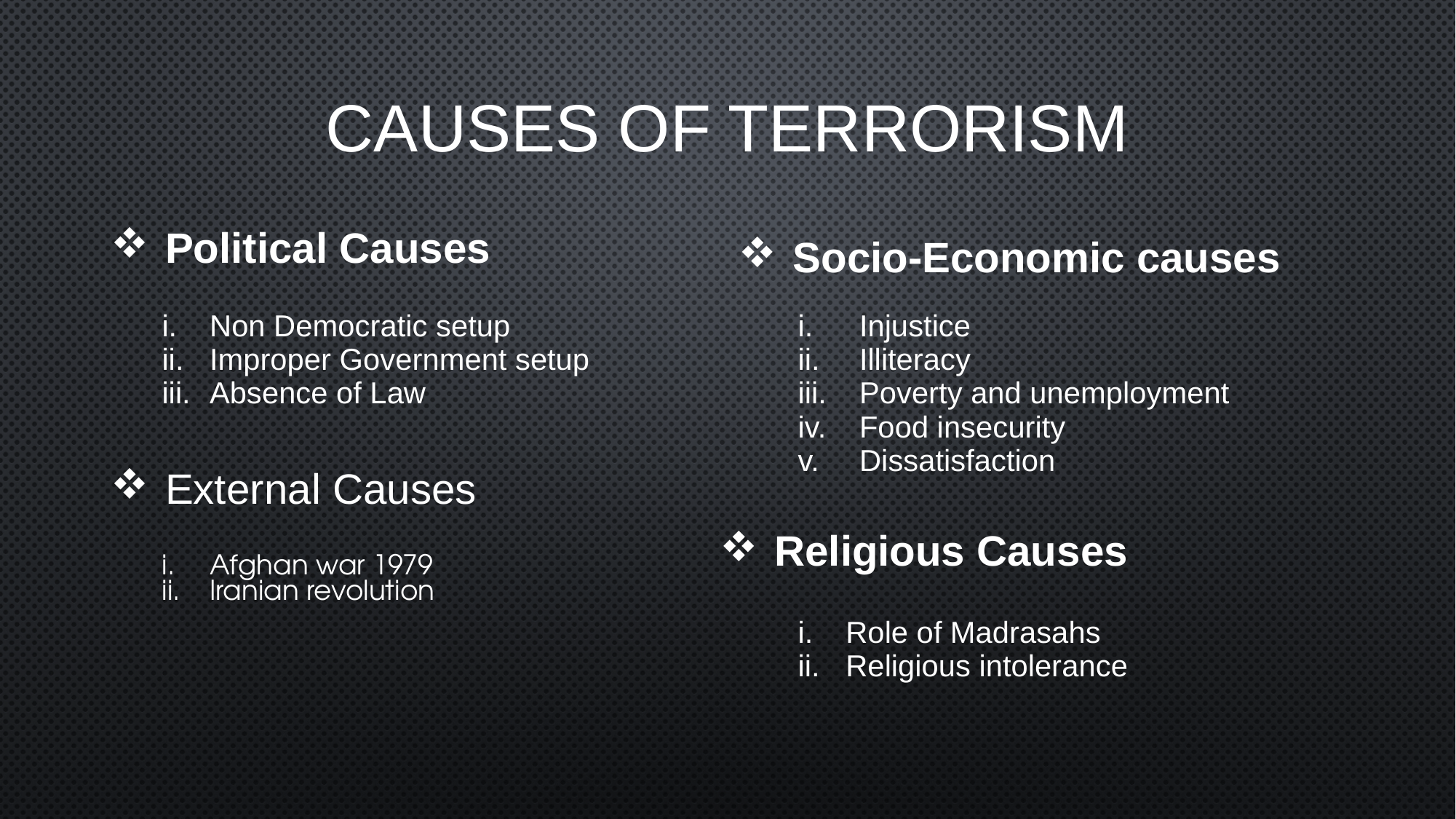

| CAUSES OF TERRORISM |
| --- |
| Political Causes |
| --- |
| Socio-Economic causes |
| --- |
| Non Democratic setup Improper Government setup Absence of Law |
| --- |
| Injustice Illiteracy Poverty and unemployment Food insecurity Dissatisfaction |
| --- |
| External Causes |
| --- |
| Religious Causes |
| --- |
| Afghan war 1979 Iranian revolution |
| --- |
| Role of Madrasahs Religious intolerance |
| --- |